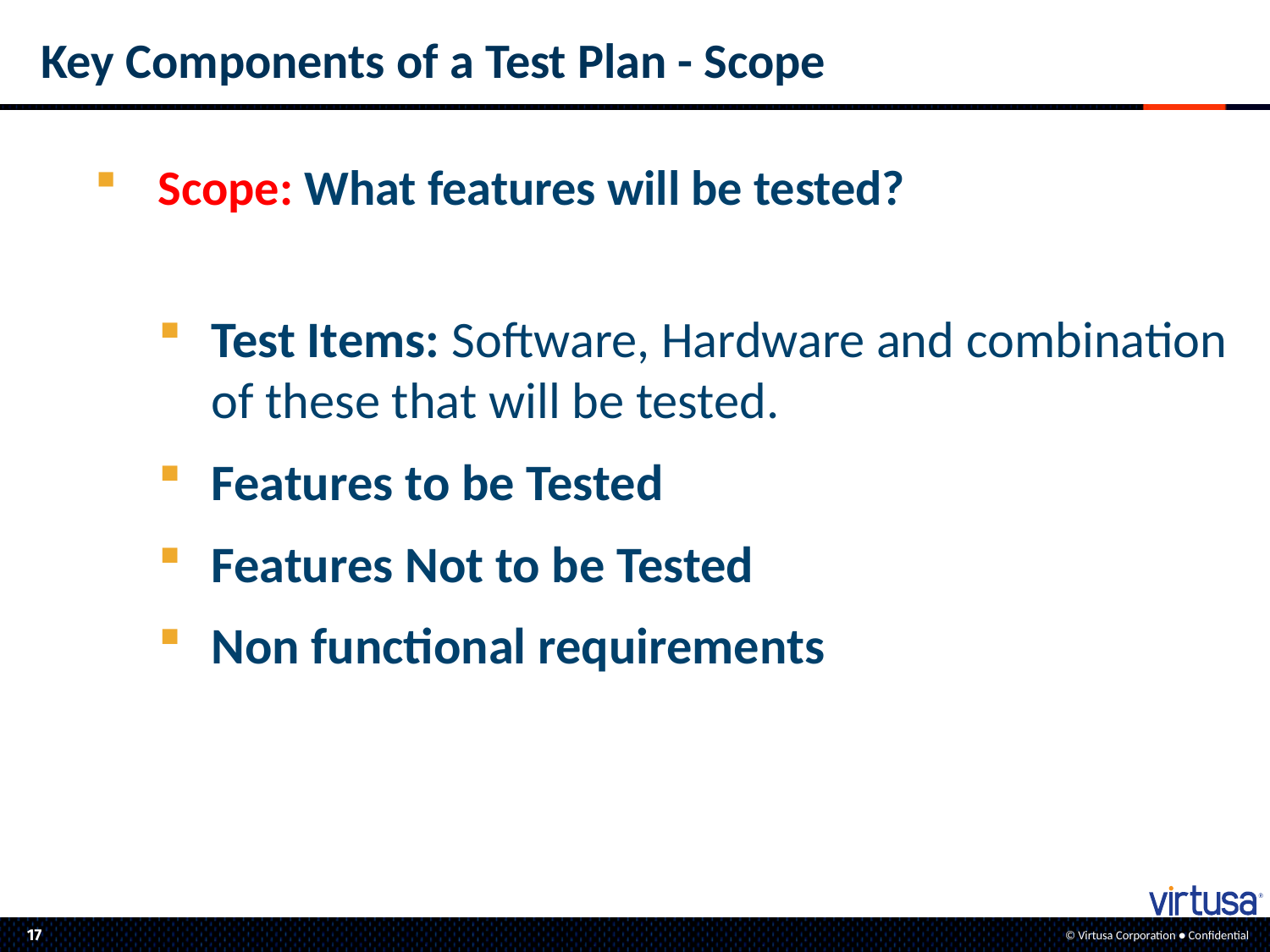

# Key Components of a Test Plan - Scope
Scope: What features will be tested?

Test Items: Software, Hardware and combination of these that will be tested.
Features to be Tested
Features Not to be Tested
Non functional requirements

17